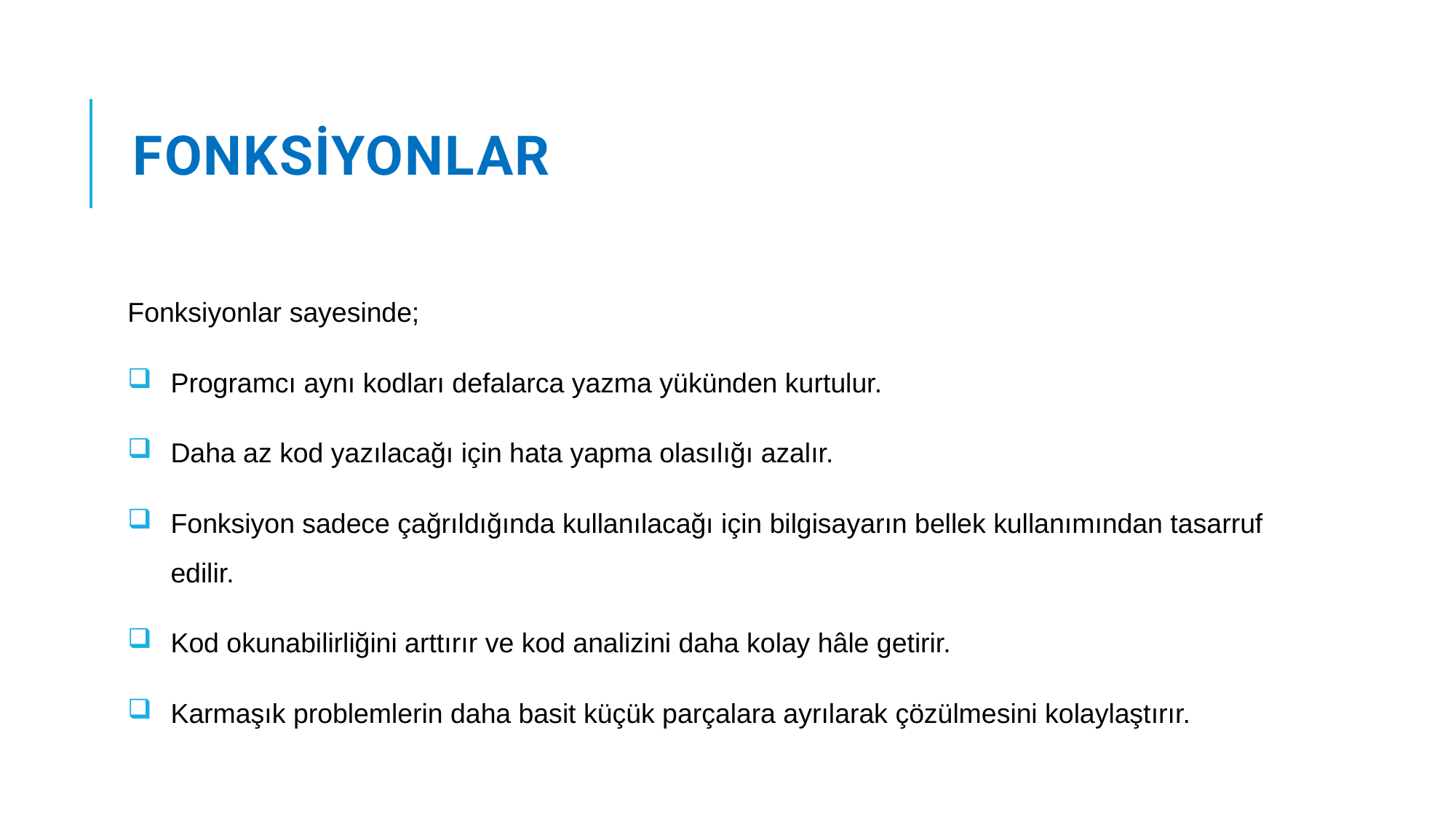

# FONKSİYONLAR
Fonksiyonlar sayesinde;
Programcı aynı kodları defalarca yazma yükünden kurtulur.
Daha az kod yazılacağı için hata yapma olasılığı azalır.
Fonksiyon sadece çağrıldığında kullanılacağı için bilgisayarın bellek kullanımından tasarruf edilir.
Kod okunabilirliğini arttırır ve kod analizini daha kolay hâle getirir.
Karmaşık problemlerin daha basit küçük parçalara ayrılarak çözülmesini kolaylaştırır.